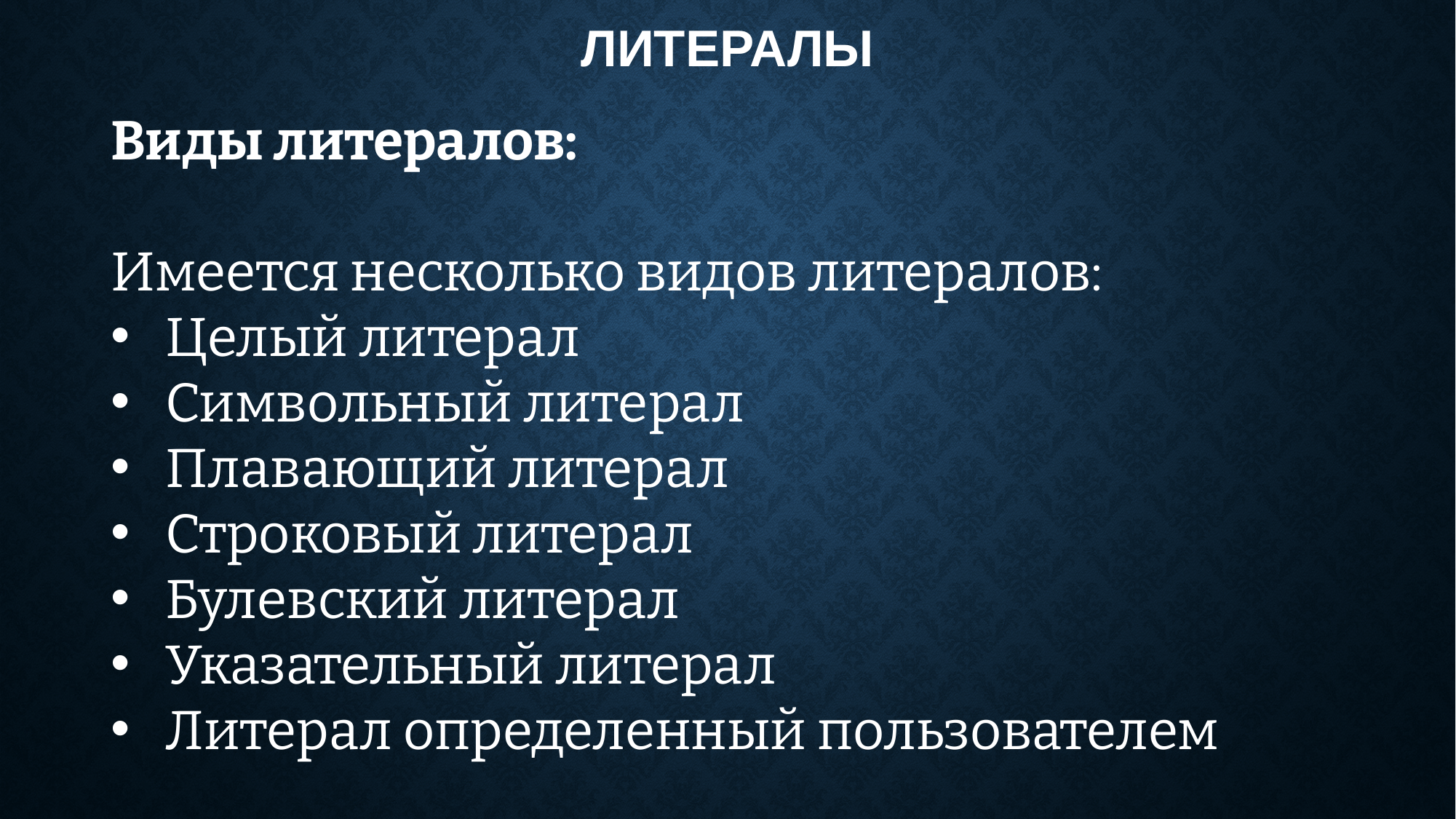

# Литералы
Виды литералов:

Имеется несколько видов литералов:
Целый литерал
Символьный литерал
Плавающий литерал
Строковый литерал
Булевский литерал
Указательный литерал
Литерал определенный пользователем